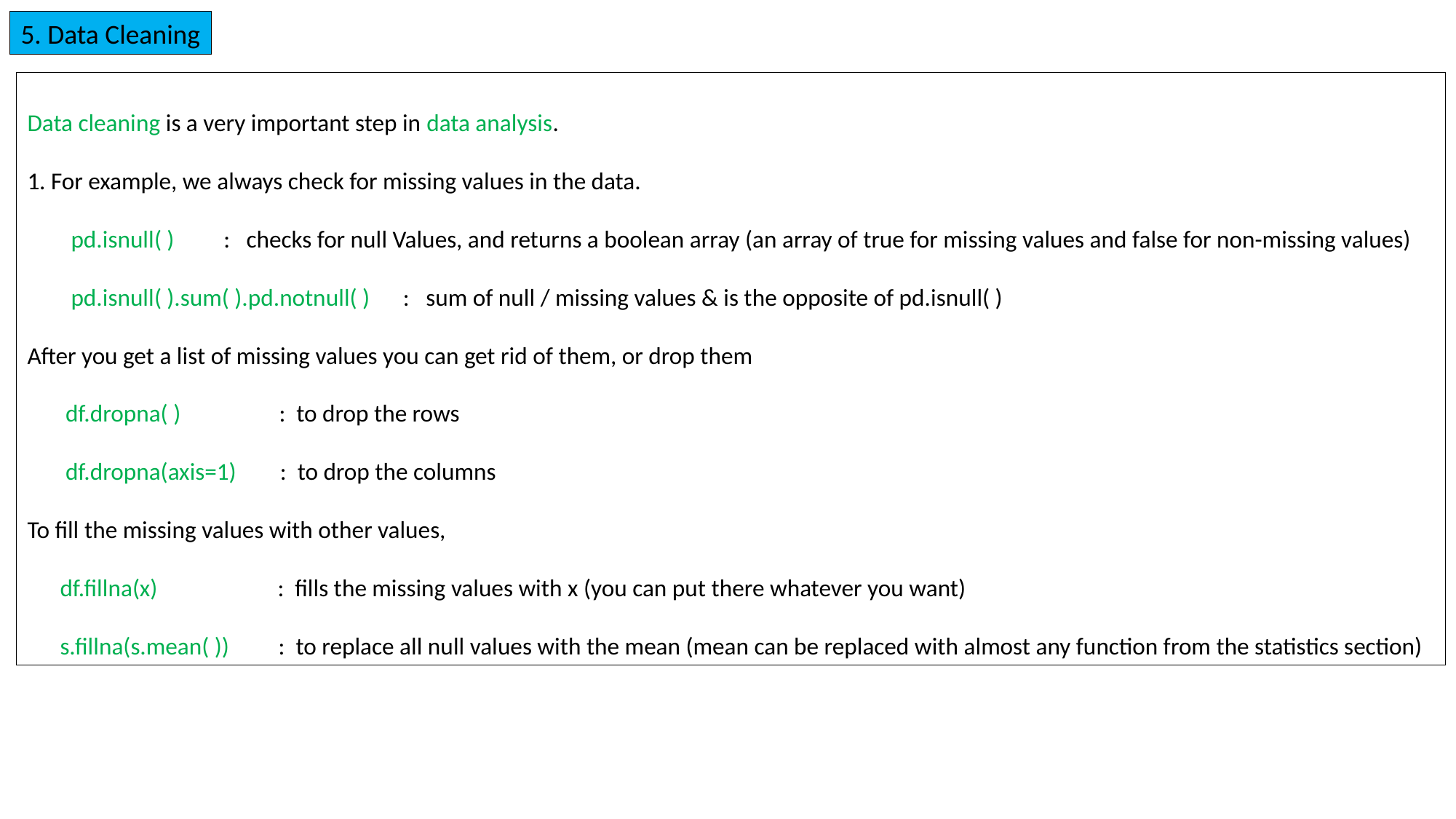

5. Data Cleaning
Data cleaning is a very important step in data analysis.
1. For example, we always check for missing values in the data.
        pd.isnull( )         :   checks for null Values, and returns a boolean array (an array of true for missing values and false for non-missing values)
        pd.isnull( ).sum( ).pd.notnull( )      :   sum of null / missing values & is the opposite of pd.isnull( )
After you get a list of missing values you can get rid of them, or drop them
       df.dropna( )                  :  to drop the rows
       df.dropna(axis=1)        :  to drop the columns
To fill the missing values with other values,
      df.fillna(x)                      :  fills the missing values with x (you can put there whatever you want)
      s.fillna(s.mean( ))         :  to replace all null values with the mean (mean can be replaced with almost any function from the statistics section)